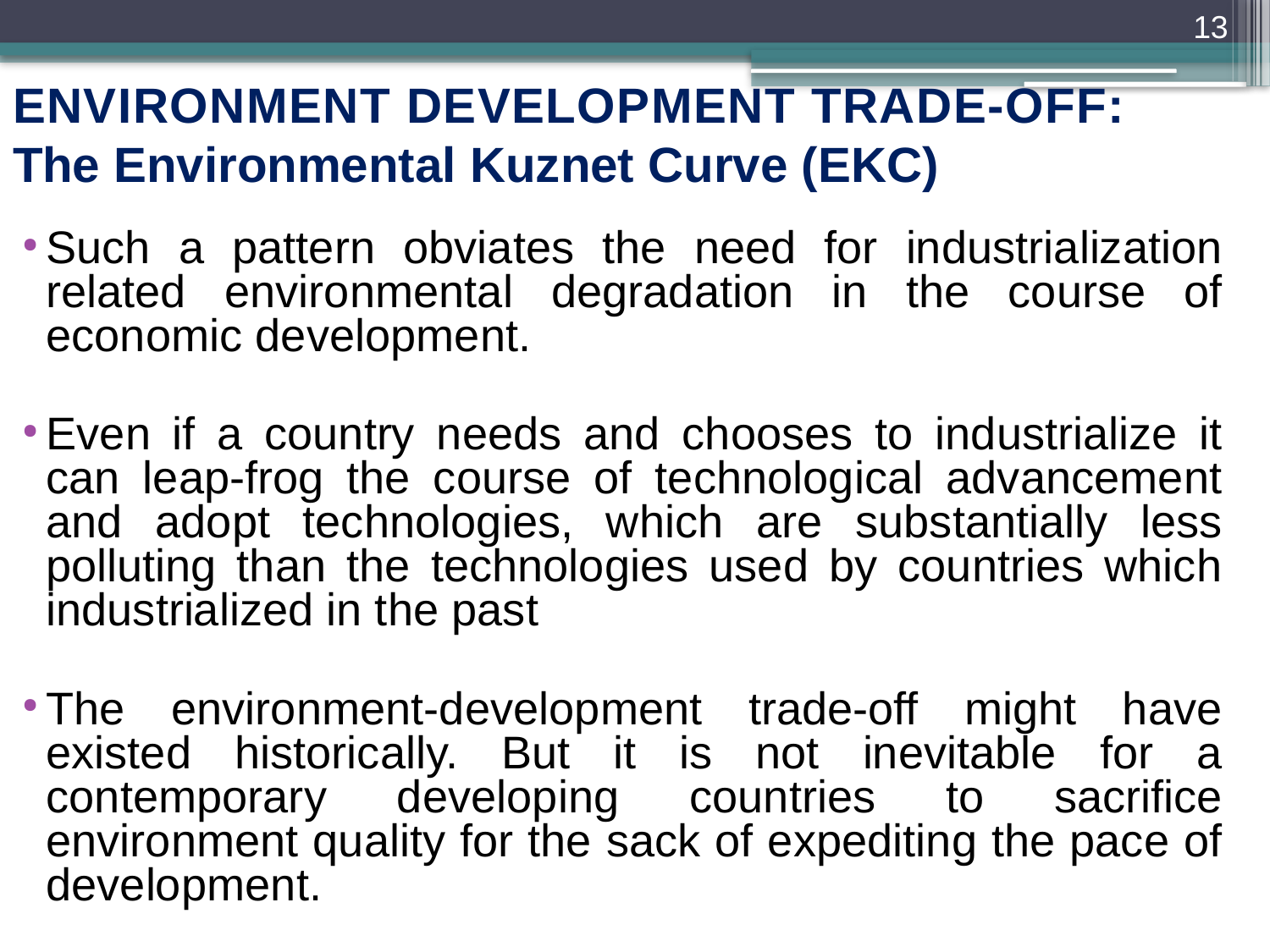

13
# ENVIRONMENT DEVELOPMENT TRADE-OFF: The Environmental Kuznet Curve (EKC)
Such a pattern obviates the need for industrialization related environmental degradation in the course of economic development.

Even if a country needs and chooses to industrialize it can leap-frog the course of technological advancement and adopt technologies, which are substantially less polluting than the technologies used by countries which industrialized in the past

The environment-development trade-off might have existed historically. But it is not inevitable for a contemporary developing countries to sacrifice environment quality for the sack of expediting the pace of development.